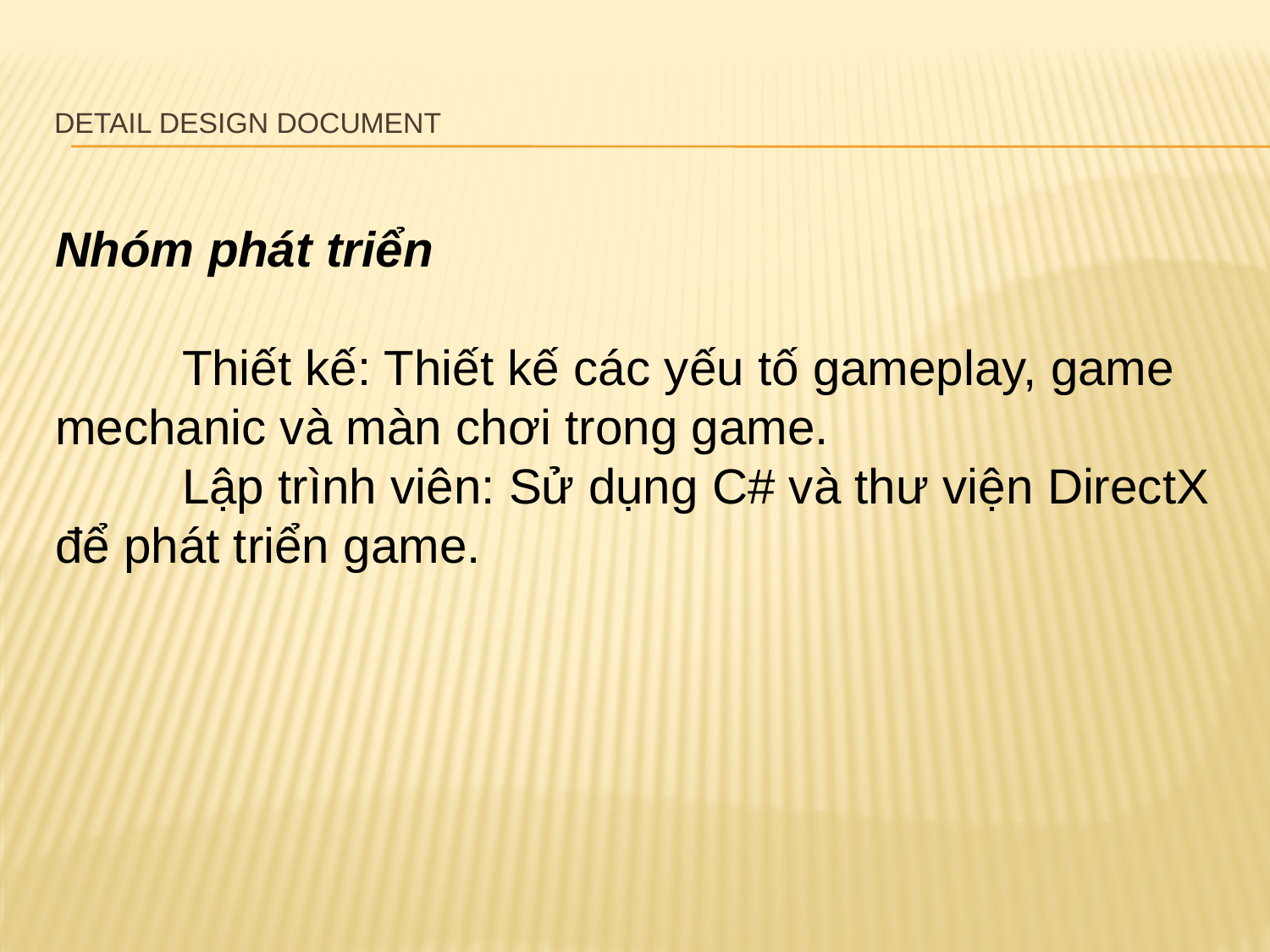

# Detail Design Document
Nhóm phát triển

	Thiết kế: Thiết kế các yếu tố gameplay, game mechanic và màn chơi trong game.
	Lập trình viên: Sử dụng C# và thư viện DirectX để phát triển game.